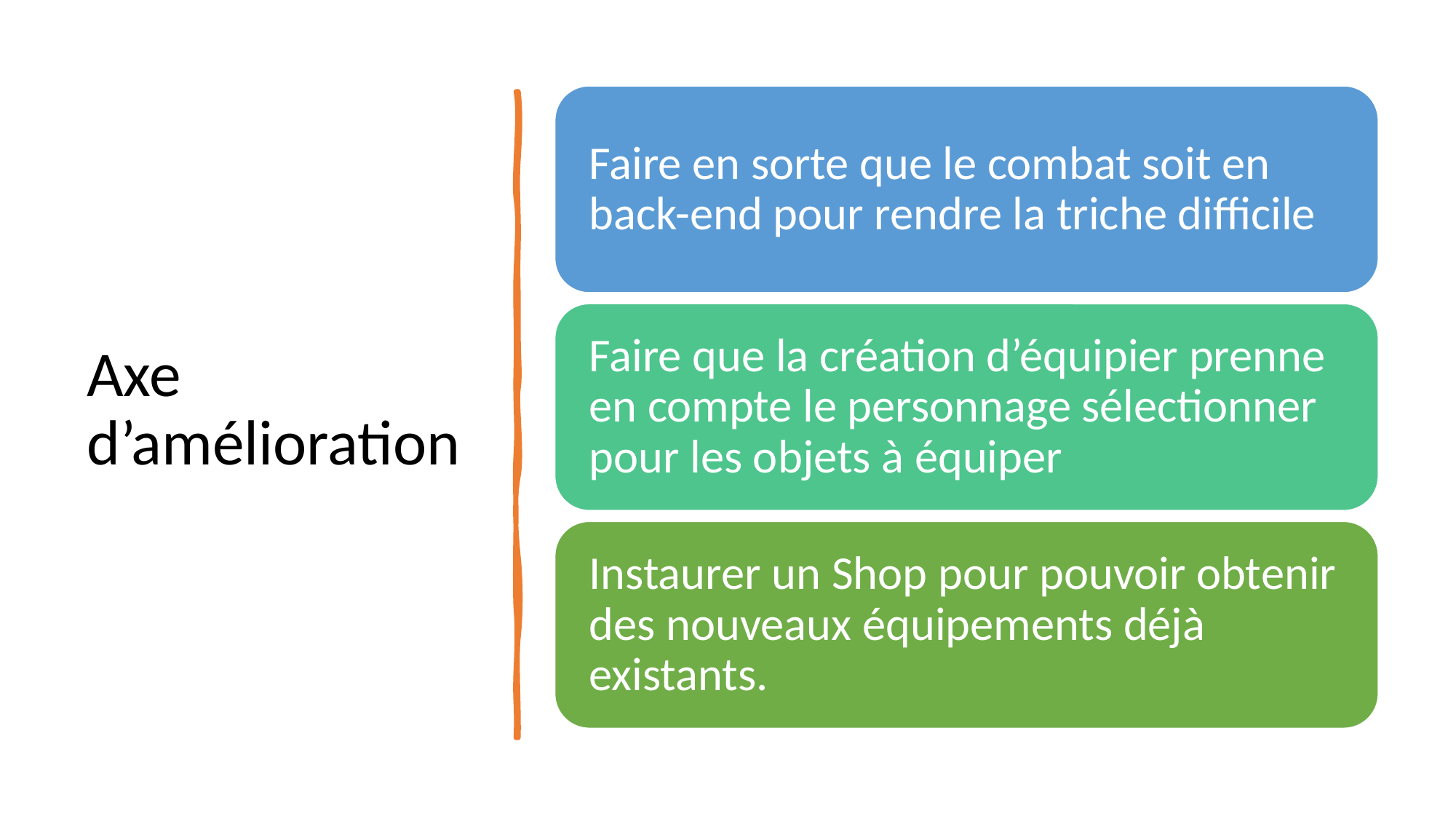

Faire en sorte que le combat soit en back-end pour rendre la triche difficile
Faire que la création d’équipier prenne en compte le personnage sélectionner pour les objets à équiper
Instaurer un Shop pour pouvoir obtenir des nouveaux équipements déjà existants.
# Axe d’amélioration